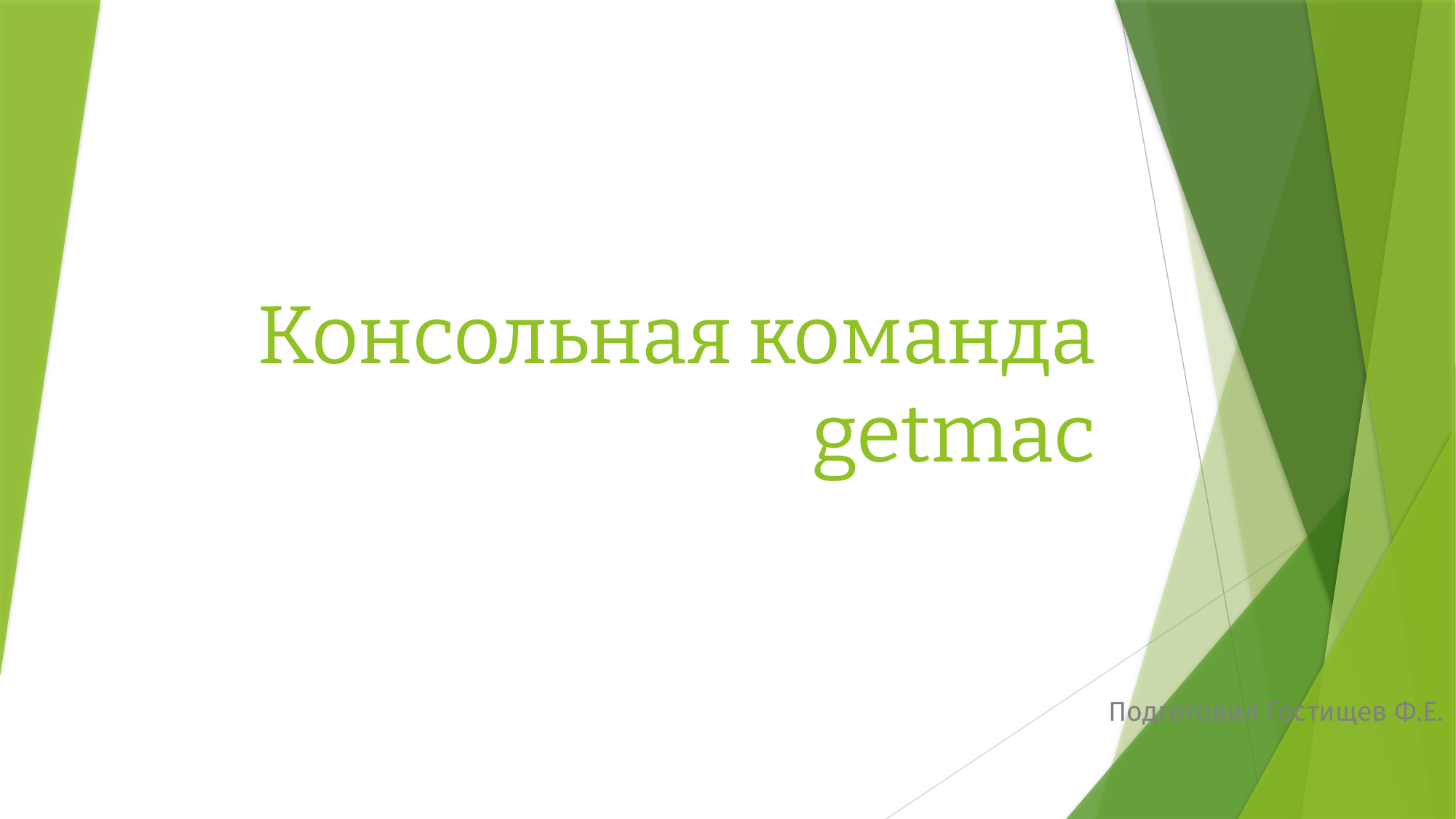

# Консольная команда getmac
Подготовил Гостищев Ф.Е.